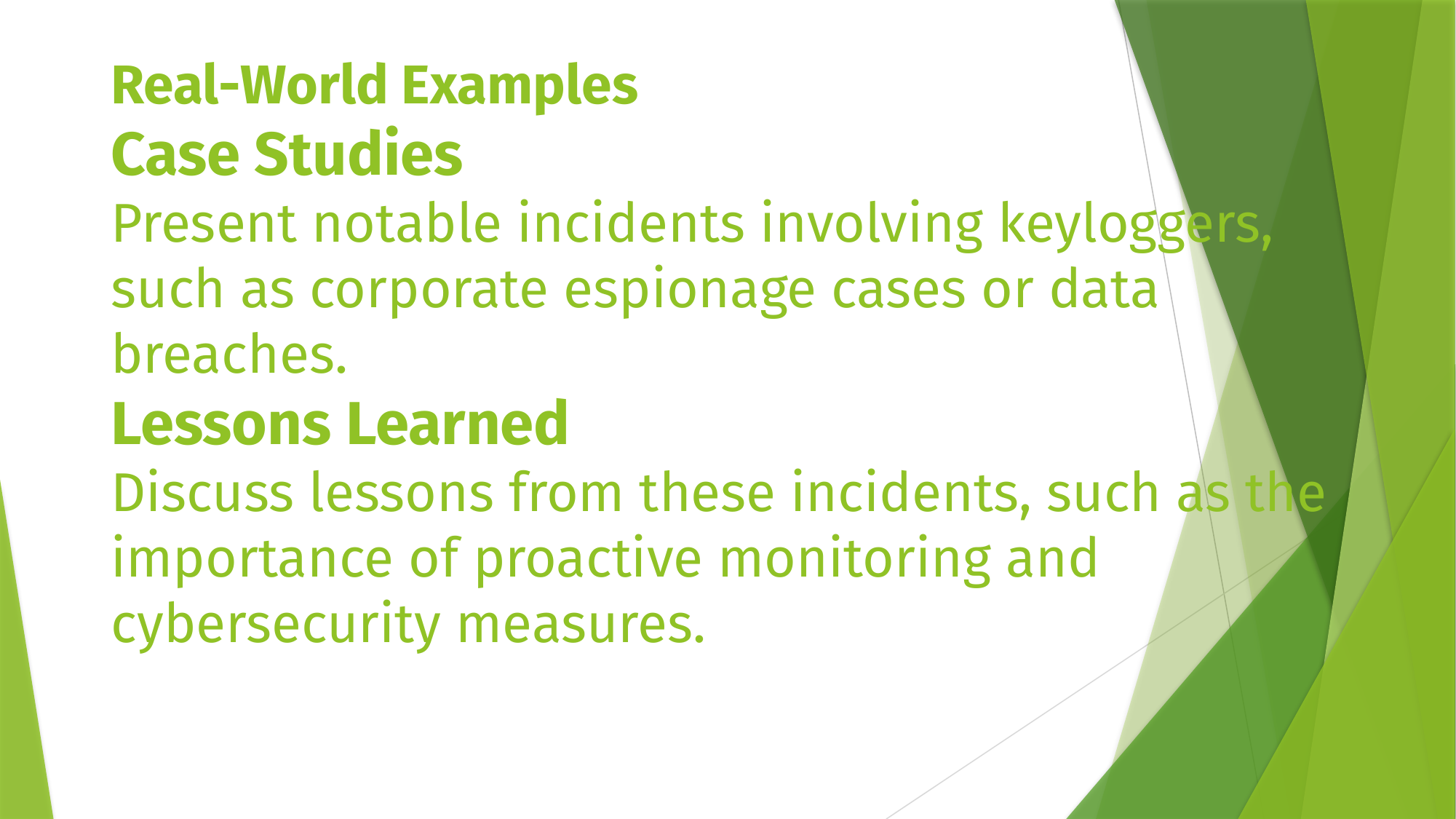

# Real-World Examples Case Studies Present notable incidents involving keyloggers, such as corporate espionage cases or data breaches. Lessons Learned Discuss lessons from these incidents, such as the importance of proactive monitoring and cybersecurity measures.